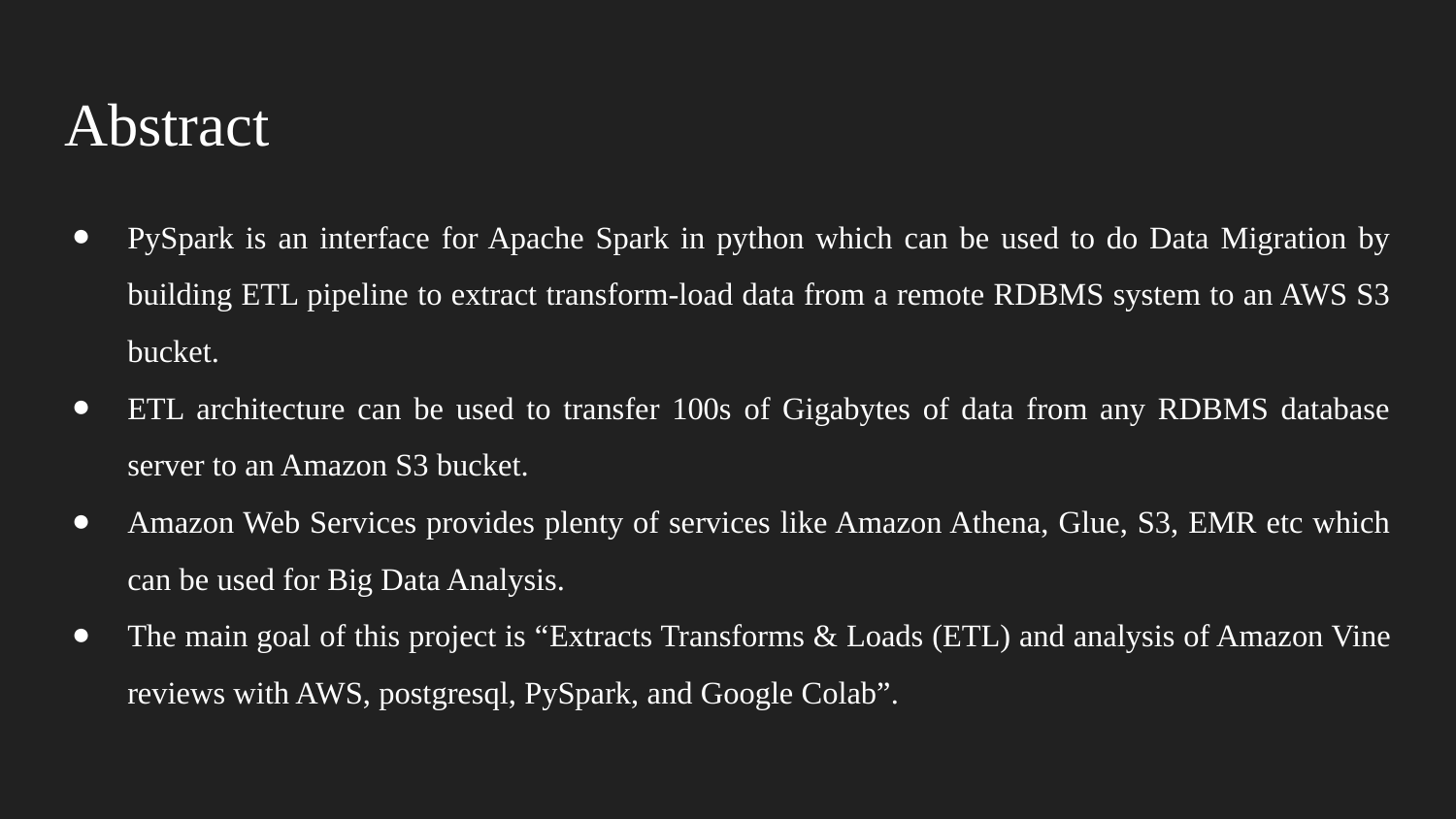

# Abstract
PySpark is an interface for Apache Spark in python which can be used to do Data Migration by building ETL pipeline to extract transform-load data from a remote RDBMS system to an AWS S3 bucket.
ETL architecture can be used to transfer 100s of Gigabytes of data from any RDBMS database server to an Amazon S3 bucket.
Amazon Web Services provides plenty of services like Amazon Athena, Glue, S3, EMR etc which can be used for Big Data Analysis.
The main goal of this project is “Extracts Transforms & Loads (ETL) and analysis of Amazon Vine reviews with AWS, postgresql, PySpark, and Google Colab”.